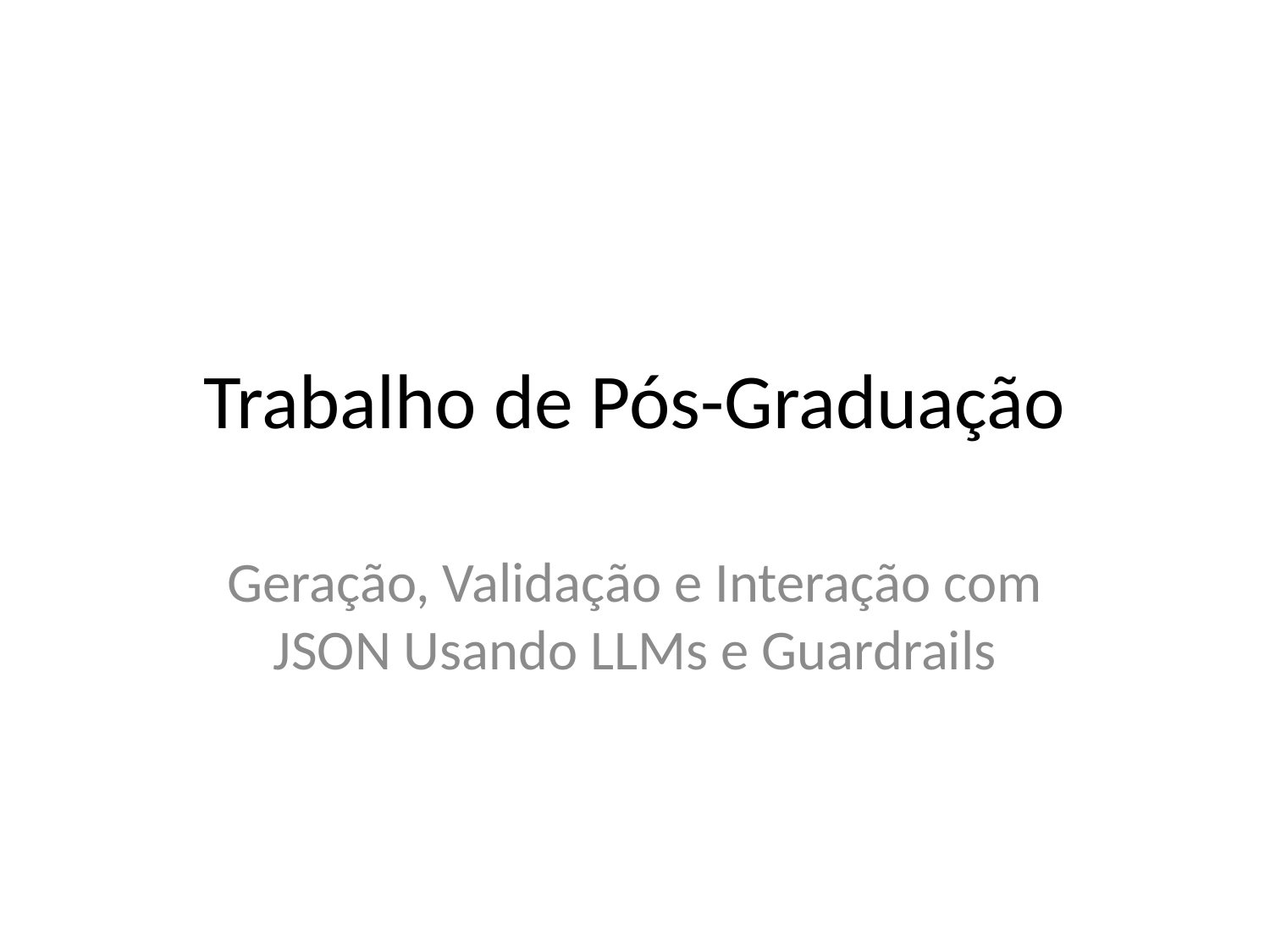

# Trabalho de Pós-Graduação
Geração, Validação e Interação com JSON Usando LLMs e Guardrails